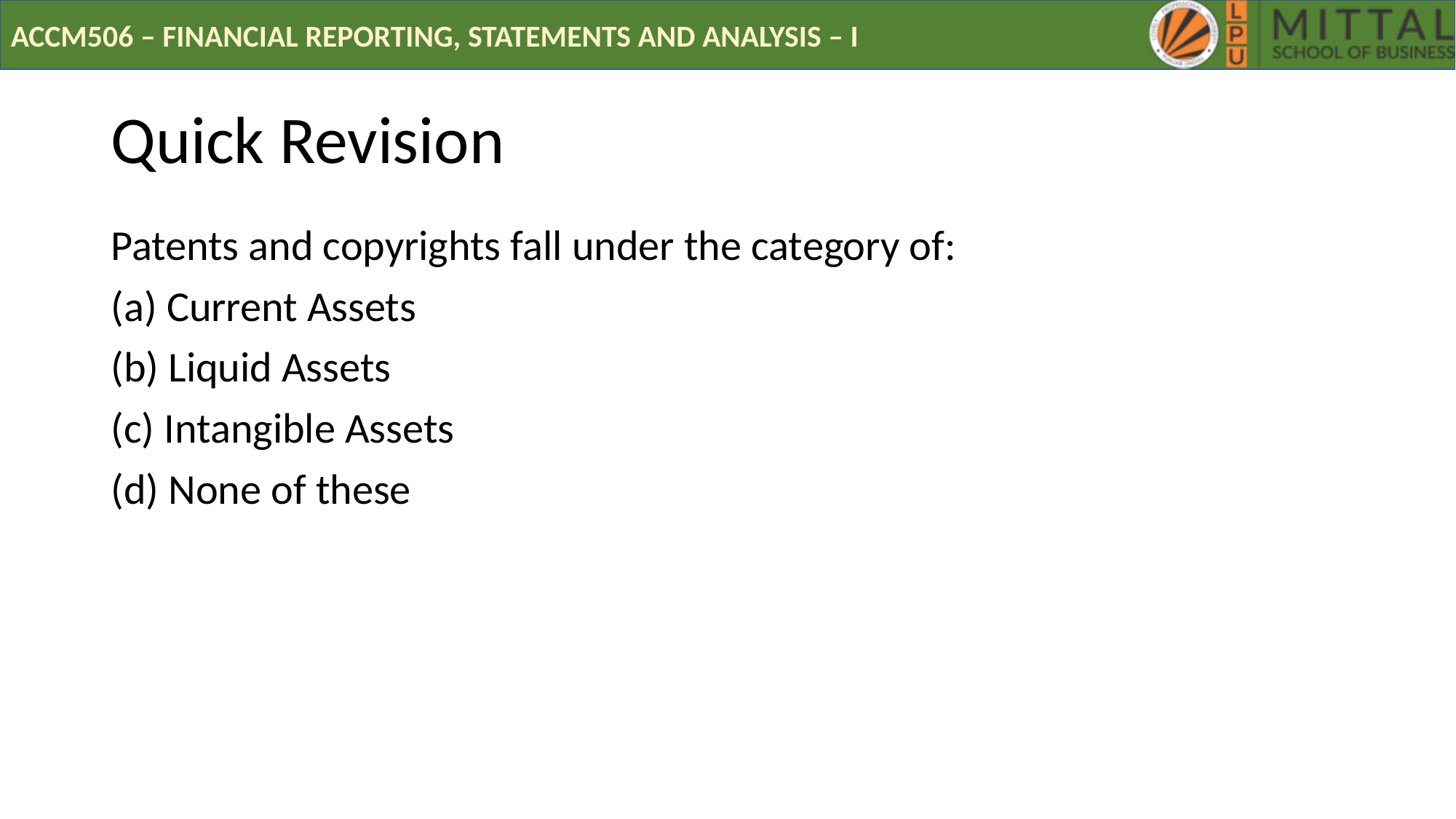

# Quick Revision
Patents and copyrights fall under the category of:
(a) Current Assets
(b) Liquid Assets
(c) Intangible Assets
(d) None of these